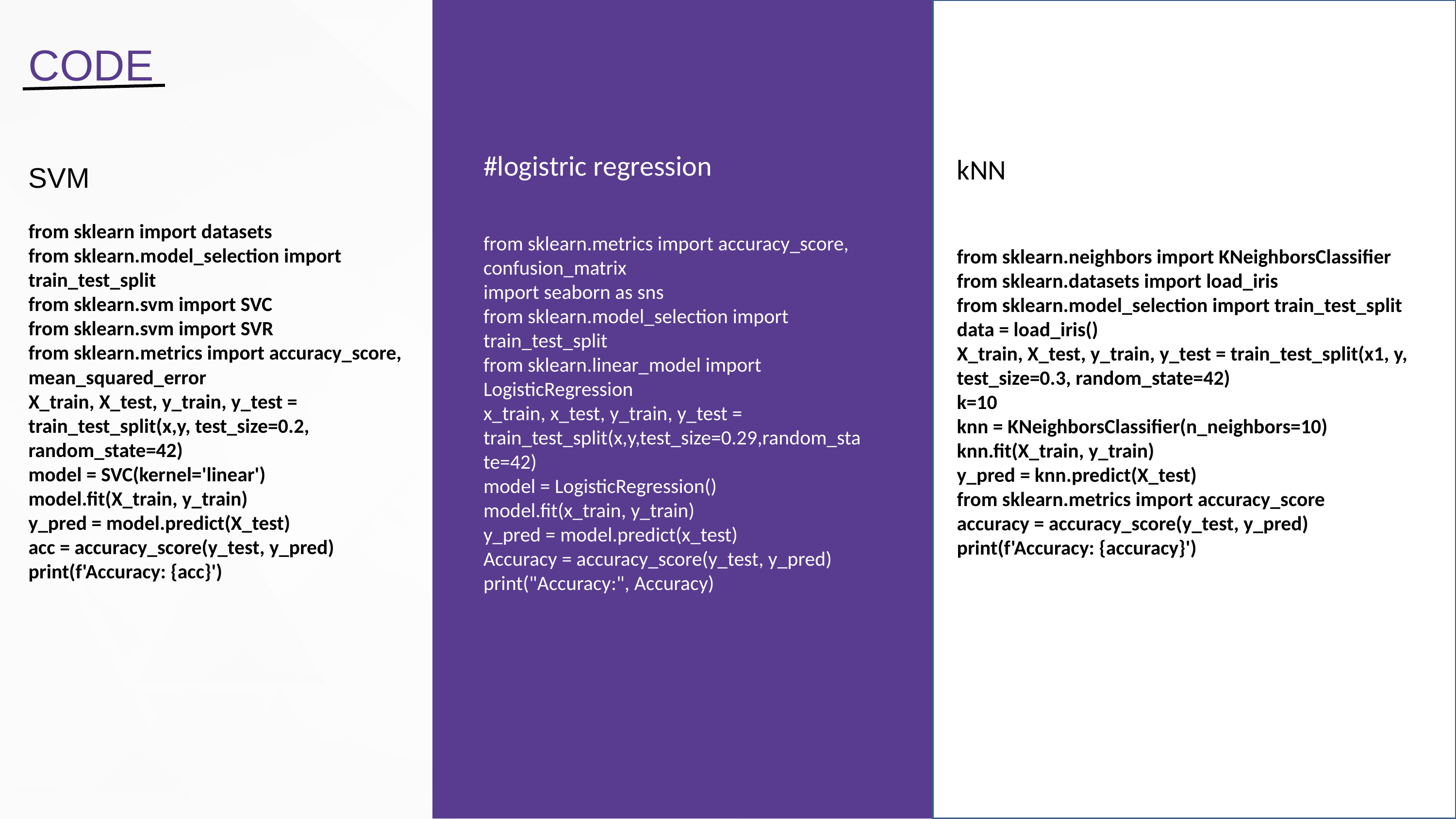

CODE

SVM

from sklearn import datasets
from sklearn.model_selection import train_test_split
from sklearn.svm import SVC
from sklearn.svm import SVR
from sklearn.metrics import accuracy_score, mean_squared_error
X_train, X_test, y_train, y_test = train_test_split(x,y, test_size=0.2, random_state=42)
model = SVC(kernel='linear')
model.fit(X_train, y_train)
y_pred = model.predict(X_test)
acc = accuracy_score(y_test, y_pred)
print(f'Accuracy: {acc}')

#logistric regression

from sklearn.metrics import accuracy_score, confusion_matrix
import seaborn as sns
from sklearn.model_selection import train_test_split
from sklearn.linear_model import LogisticRegression
x_train, x_test, y_train, y_test = train_test_split(x,y,test_size=0.29,random_state=42)
model = LogisticRegression()
model.fit(x_train, y_train)
y_pred = model.predict(x_test)
Accuracy = accuracy_score(y_test, y_pred)
print("Accuracy:", Accuracy)
kNN

from sklearn.neighbors import KNeighborsClassifier
from sklearn.datasets import load_iris
from sklearn.model_selection import train_test_split
data = load_iris()
X_train, X_test, y_train, y_test = train_test_split(x1, y, test_size=0.3, random_state=42)
k=10
knn = KNeighborsClassifier(n_neighbors=10)
knn.fit(X_train, y_train)
y_pred = knn.predict(X_test)
from sklearn.metrics import accuracy_score
accuracy = accuracy_score(y_test, y_pred)
print(f'Accuracy: {accuracy}')